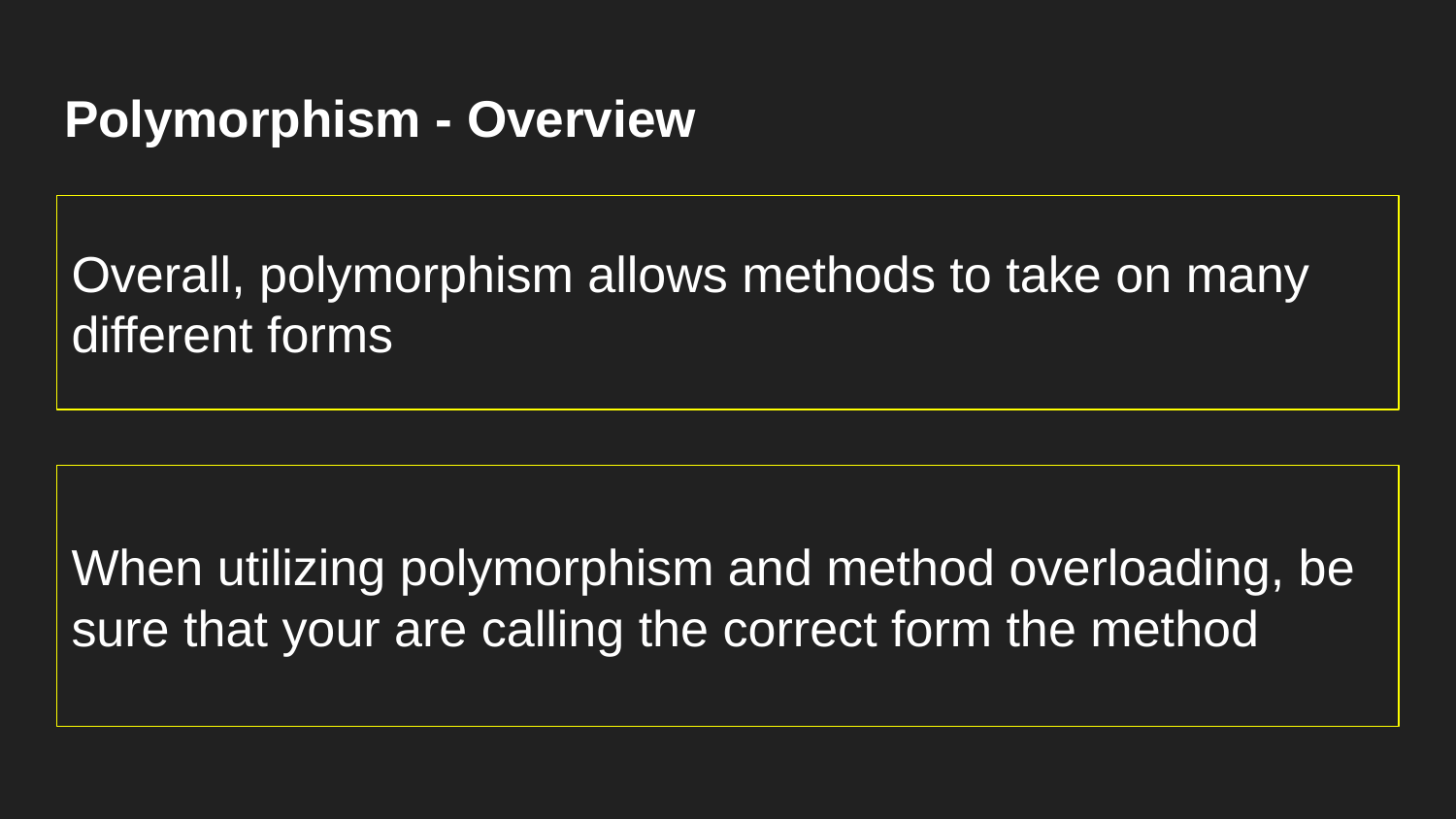

# Polymorphism - Overview
Overall, polymorphism allows methods to take on many different forms
When utilizing polymorphism and method overloading, be sure that your are calling the correct form the method